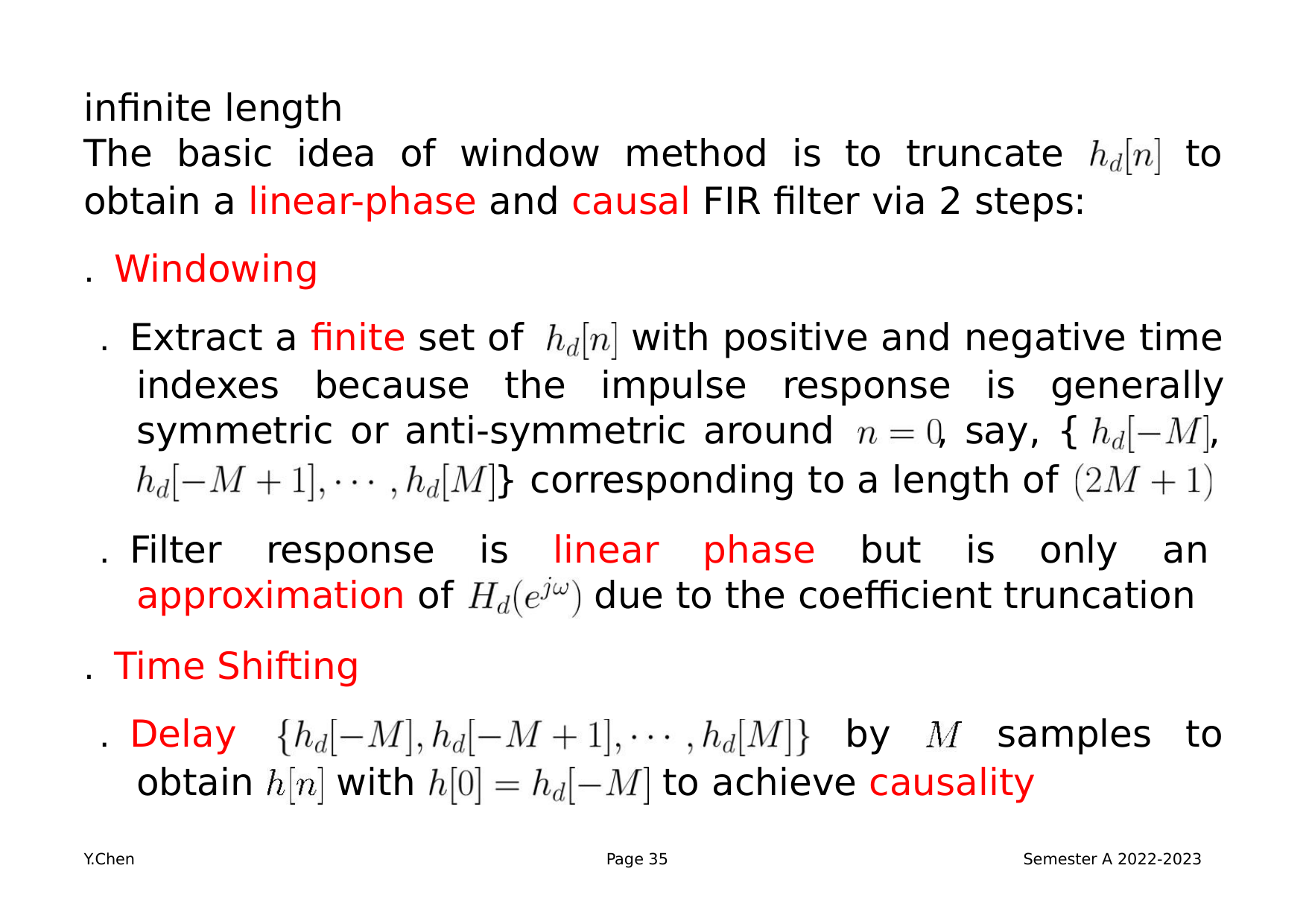

infinite length
The basic idea of window method is to truncate
to

obtain a linear-phase and causal FIR filter via 2 steps:
. Windowing
. Extract a finite set of
indexes because the impulse response is generally
symmetric or anti-symmetric around , say, {
} corresponding to a length of
with positive and negative time

,

. Filter response is linear phase but is only an
approximation of
. Time Shifting
. Delay
due to the coefficient truncation

by
samples to

obtain
with
to achieve causality

Y.Chen
Page 35
Semester A 2022-2023